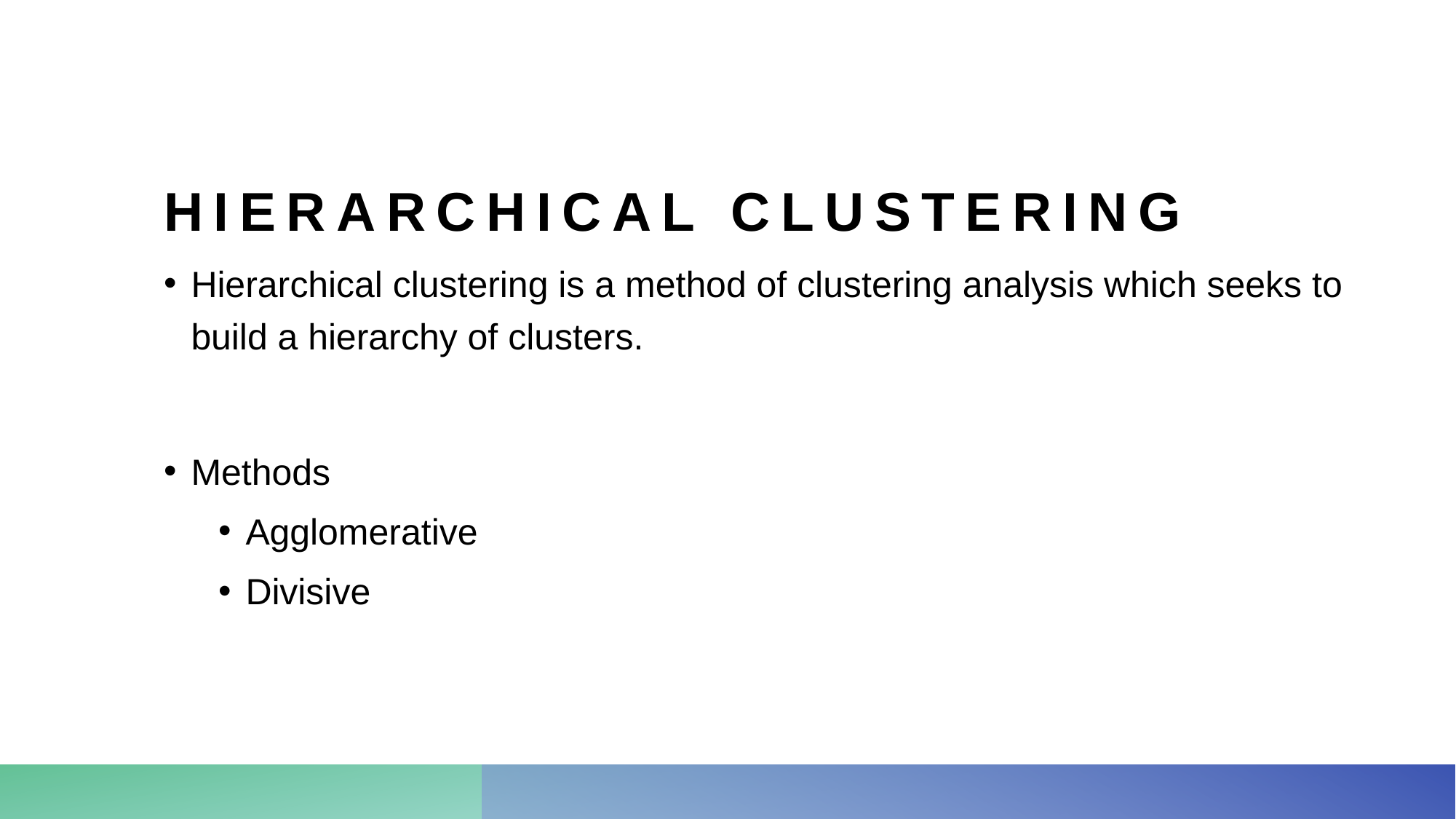

# Hierarchical clustering
Hierarchical clustering is a method of clustering analysis which seeks to build a hierarchy of clusters.

Methods
Agglomerative
Divisive